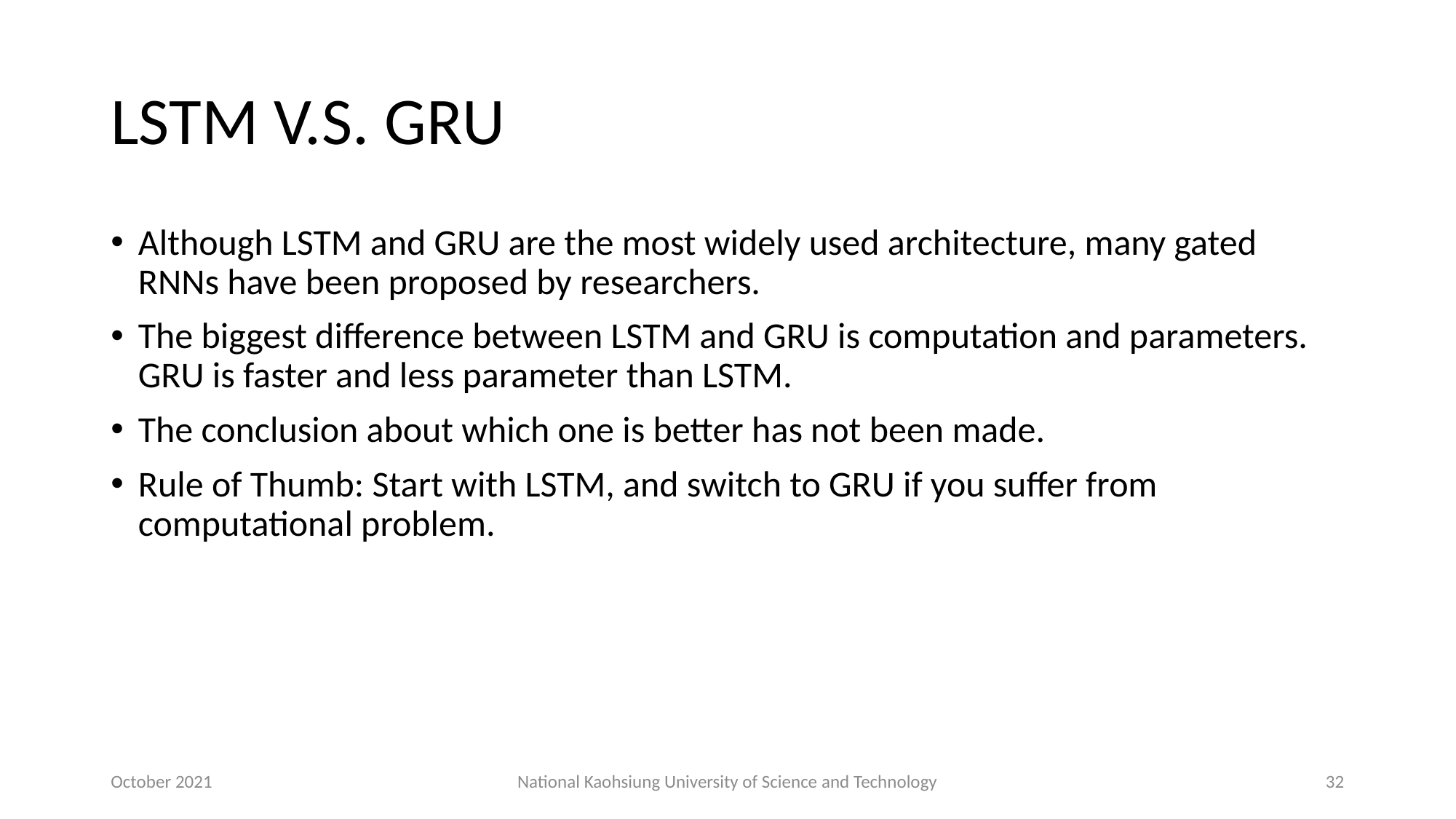

# LSTM V.S. GRU
Although LSTM and GRU are the most widely used architecture, many gated RNNs have been proposed by researchers.
The biggest difference between LSTM and GRU is computation and parameters. GRU is faster and less parameter than LSTM.
The conclusion about which one is better has not been made.
Rule of Thumb: Start with LSTM, and switch to GRU if you suffer from computational problem.
October 2021
National Kaohsiung University of Science and Technology
32